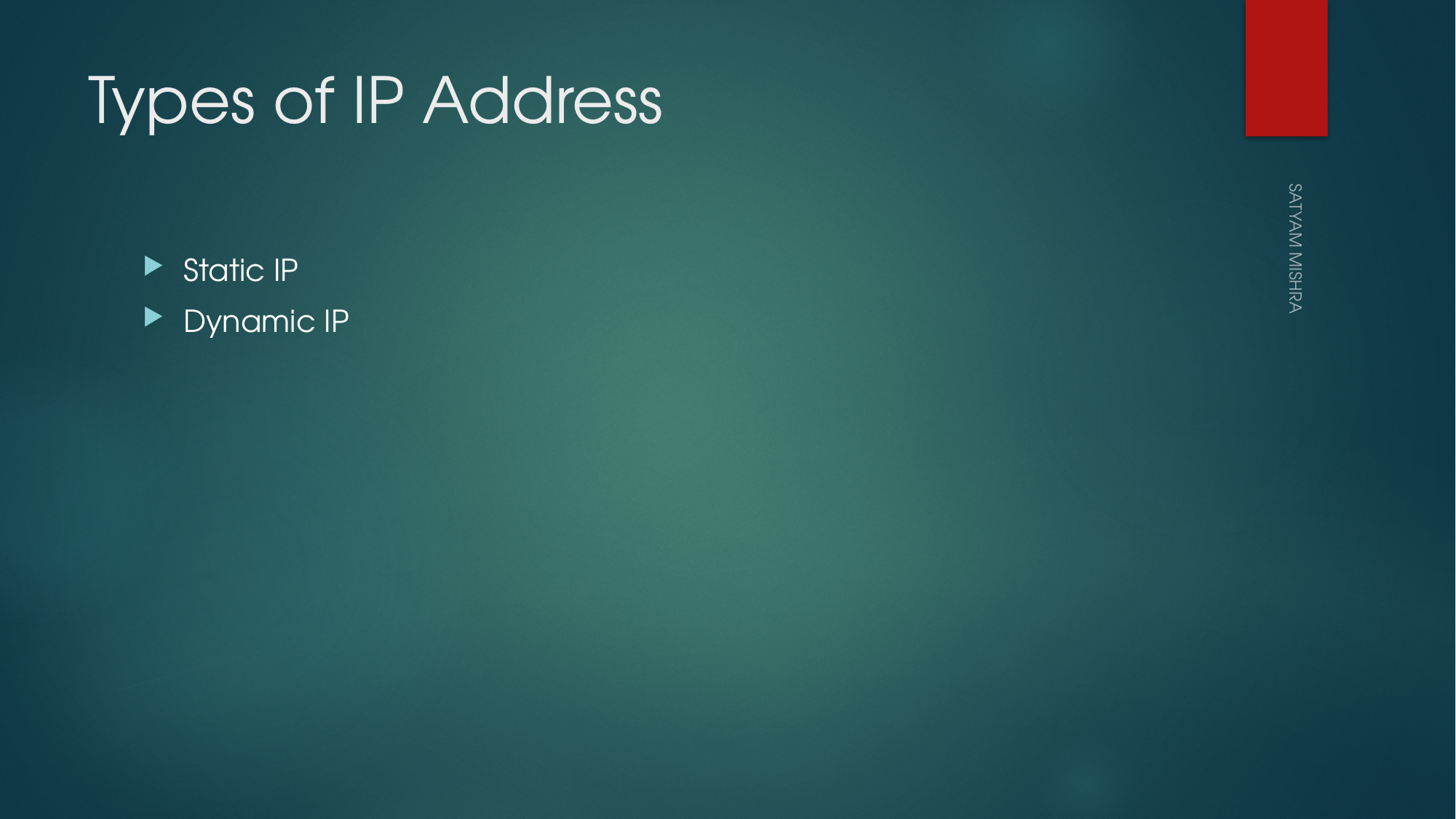

# Types of IP Address
Static IP
Dynamic IP
SATYAM MISHRA